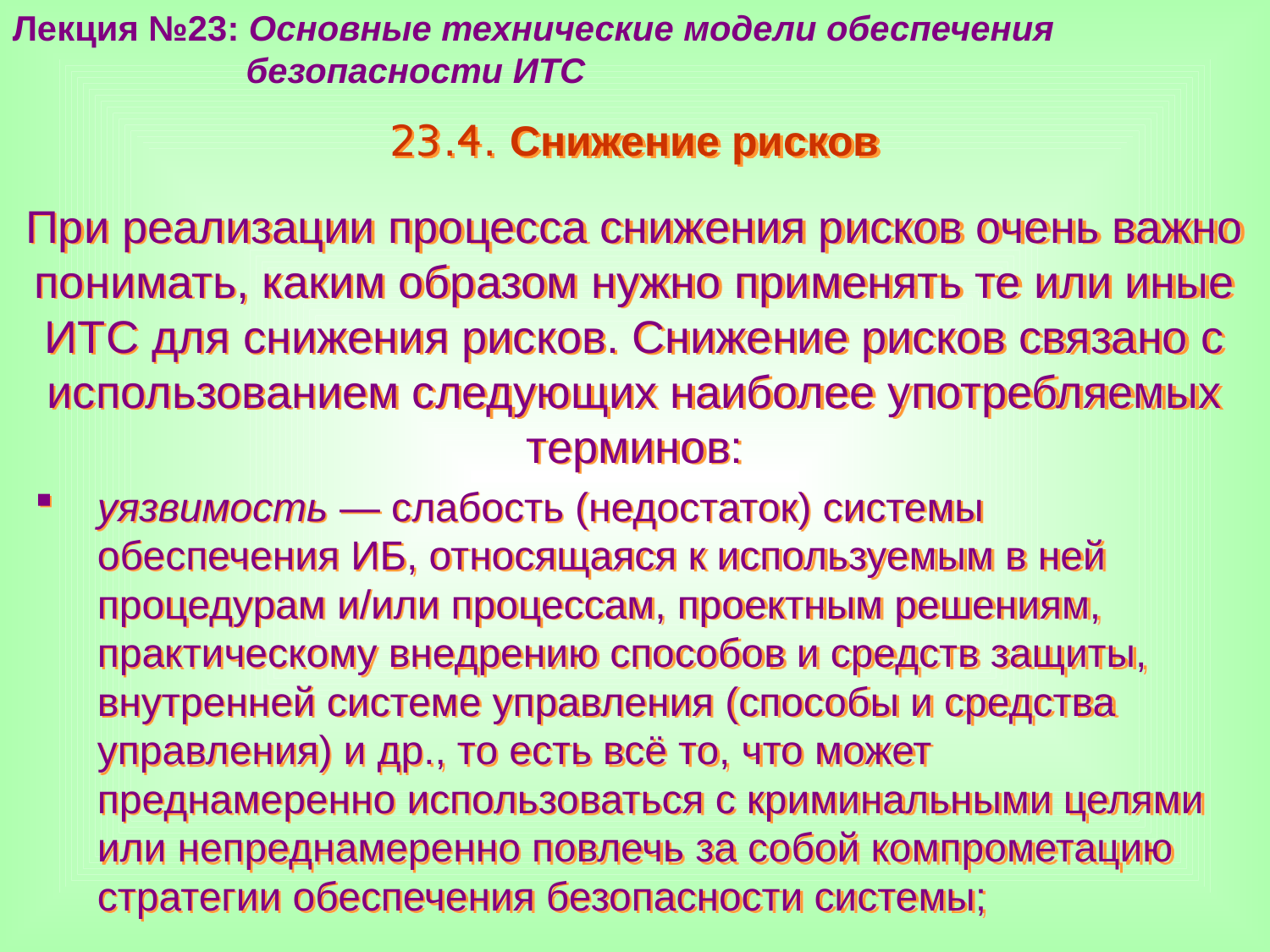

Лекция №23: Основные технические модели обеспечения
                        безопасности ИТС
23.4. Снижение рисков
При реализации процесса снижения рисков очень важно понимать, каким образом нужно применять те или иные ИТС для снижения рисков. Снижение рисков связано с использованием следующих наиболее употребляемых терминов:
уязвимость — слабость (недостаток) системы обеспечения ИБ, относящаяся к используемым в ней процедурам и/или процессам, проектным решениям, практическому внедрению способов и средств защиты, внутренней системе управления (способы и средства управления) и др., то есть всё то, что может преднамеренно использоваться с криминальными целями или непреднамеренно повлечь за собой компрометацию стратегии обеспечения безопасности системы;